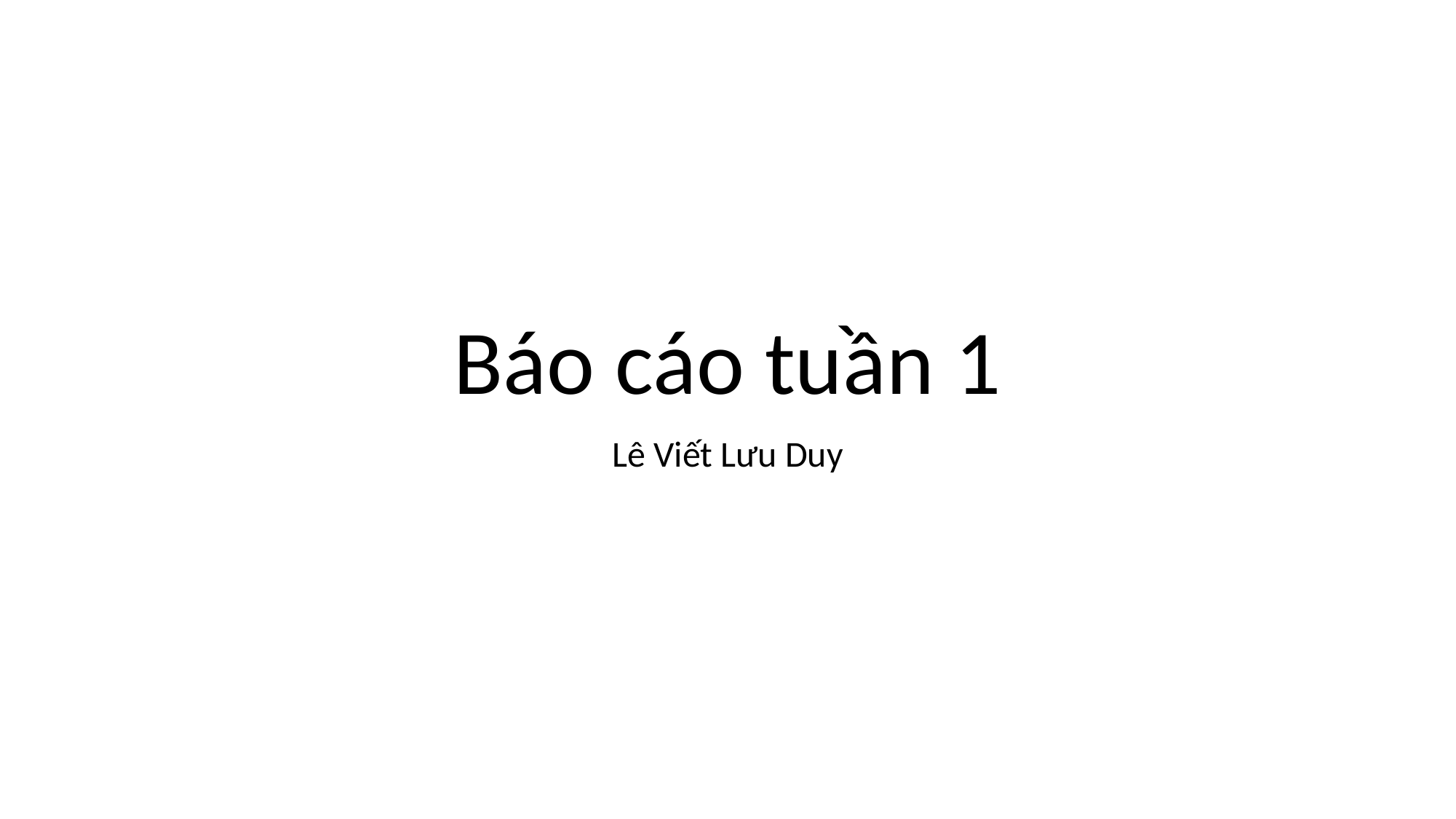

# Báo cáo tuần 1
Lê Viết Lưu Duy